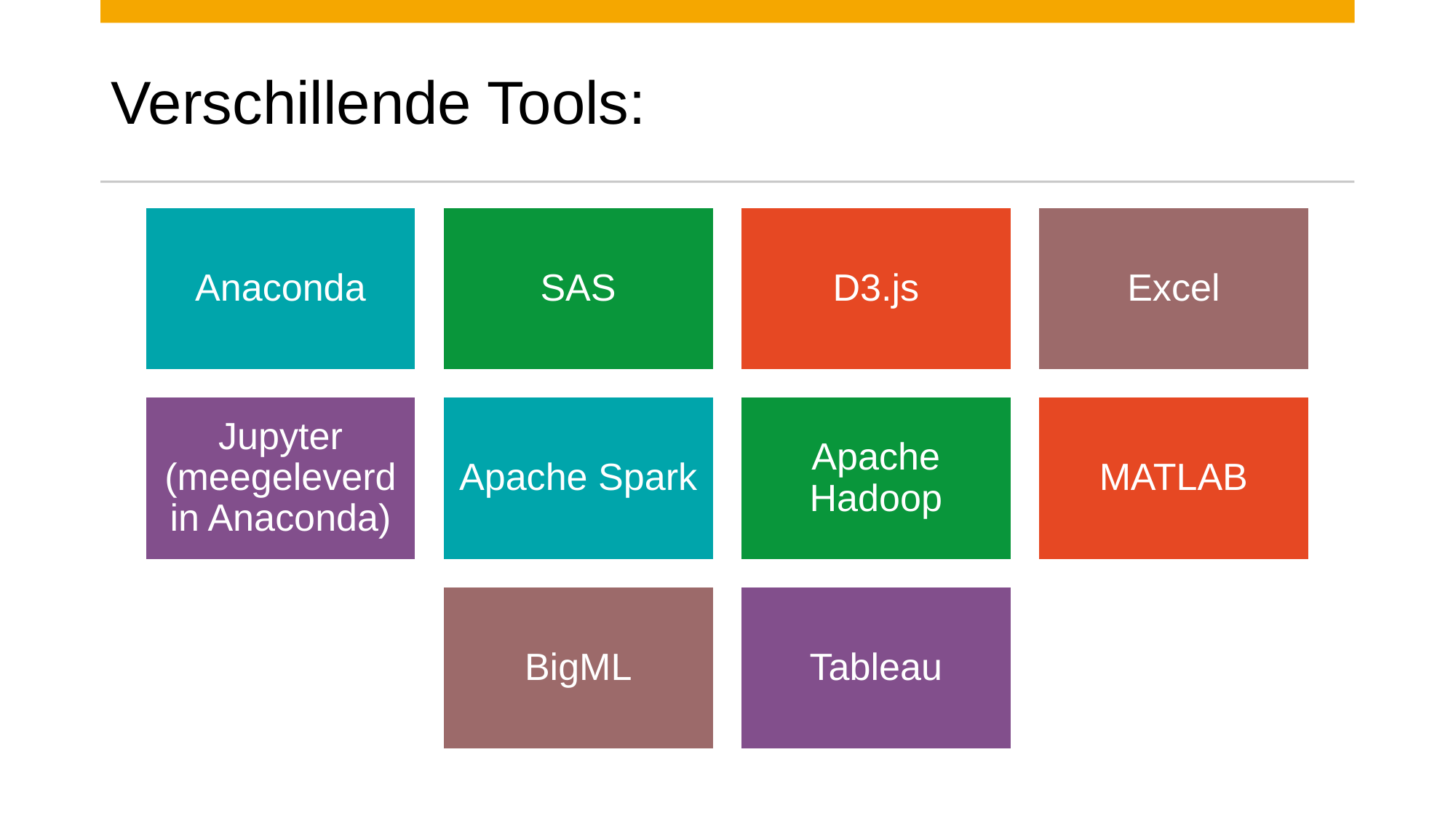

Verschillende Tools:

Anaconda
SAS
D3.js
Excel
Jupyter (meegeleverd in Anaconda)
Apache Spark
Apache Hadoop
MATLAB
BigML
Tableau